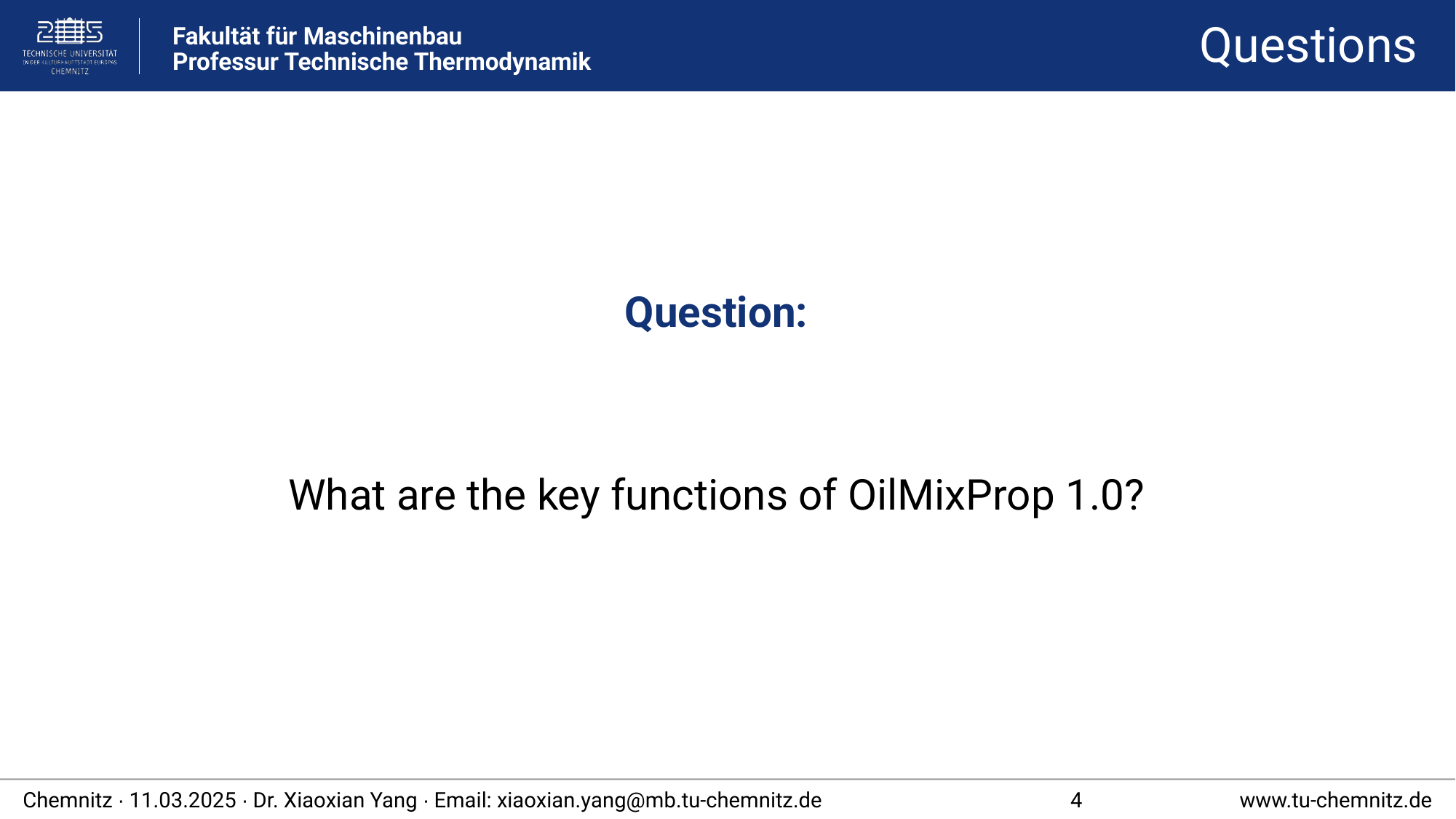

Questions

Question:

What are the key functions of OilMixProp 1.0?